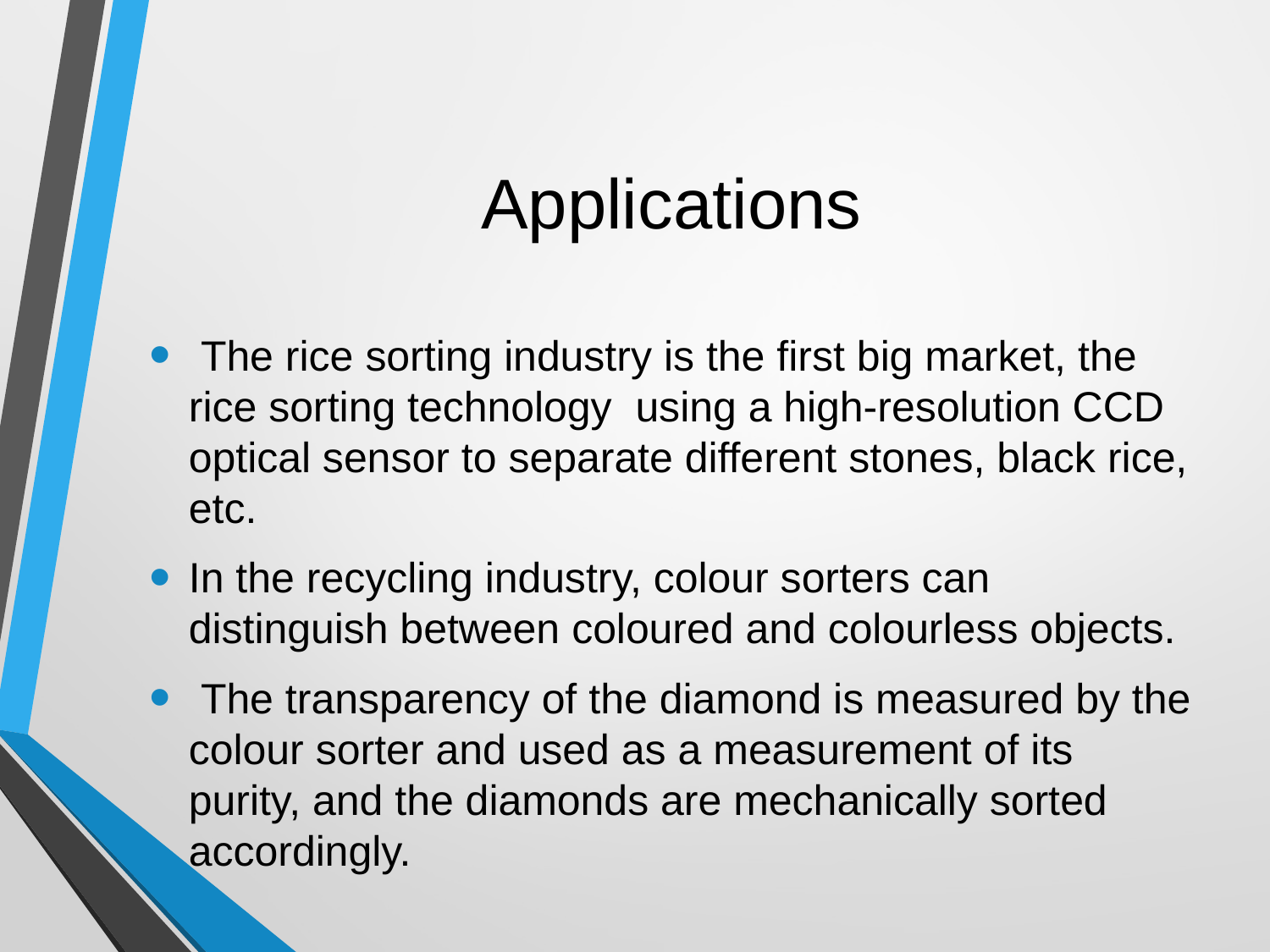

# Applications
 The rice sorting industry is the first big market, the rice sorting technology  using a high-resolution CCD optical sensor to separate different stones, black rice, etc.
In the recycling industry, colour sorters can distinguish between coloured and colourless objects.
 The transparency of the diamond is measured by the colour sorter and used as a measurement of its purity, and the diamonds are mechanically sorted accordingly.